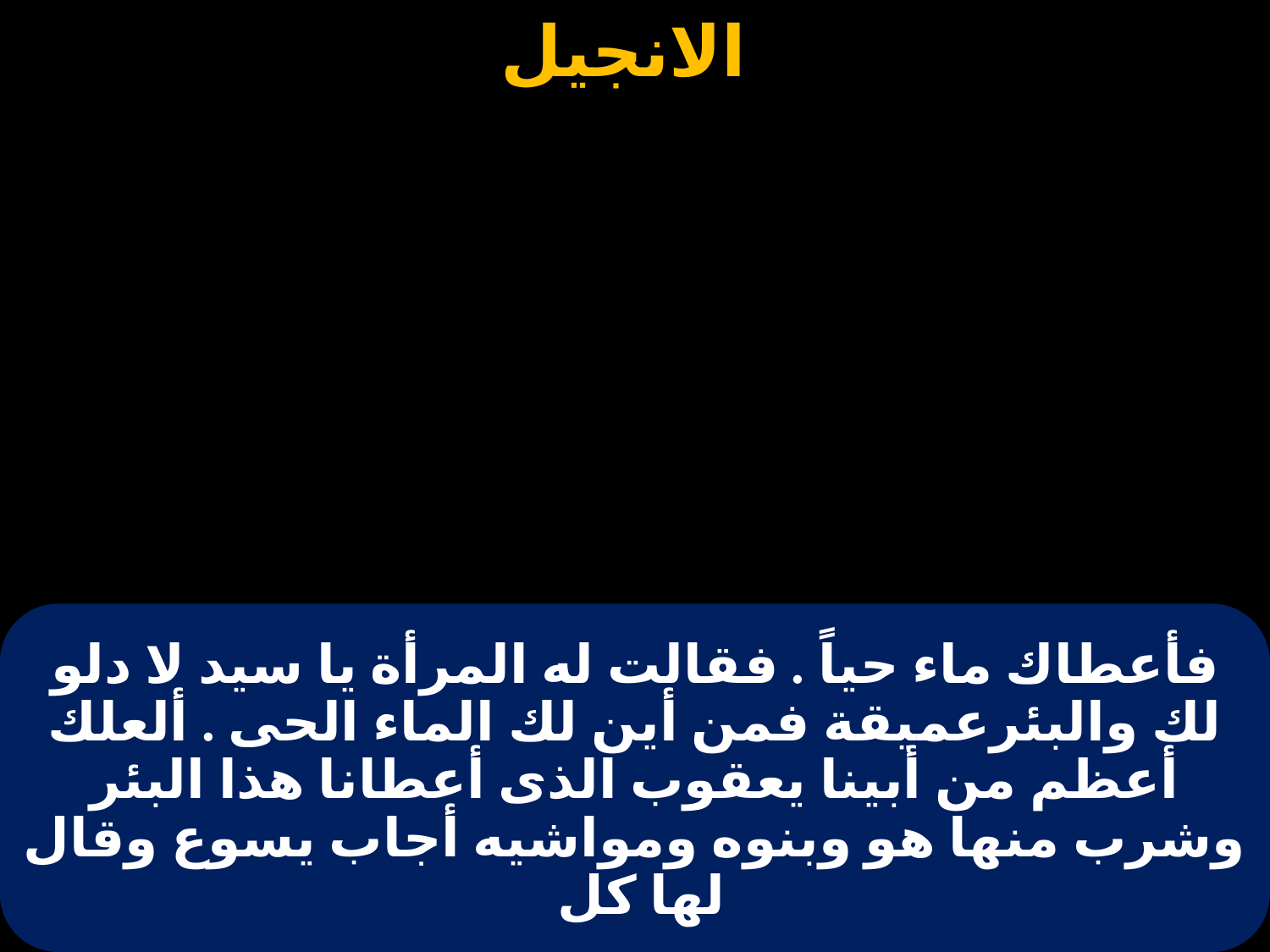

# فأعطاك ماء حياً . فقالت له المرأة يا سيد لا دلو لك والبئرعميقة فمن أين لك الماء الحى . ألعلك أعظم من أبينا يعقوب الذى أعطانا هذا البئر وشرب منها هو وبنوه ومواشيه أجاب يسوع وقال لها كل